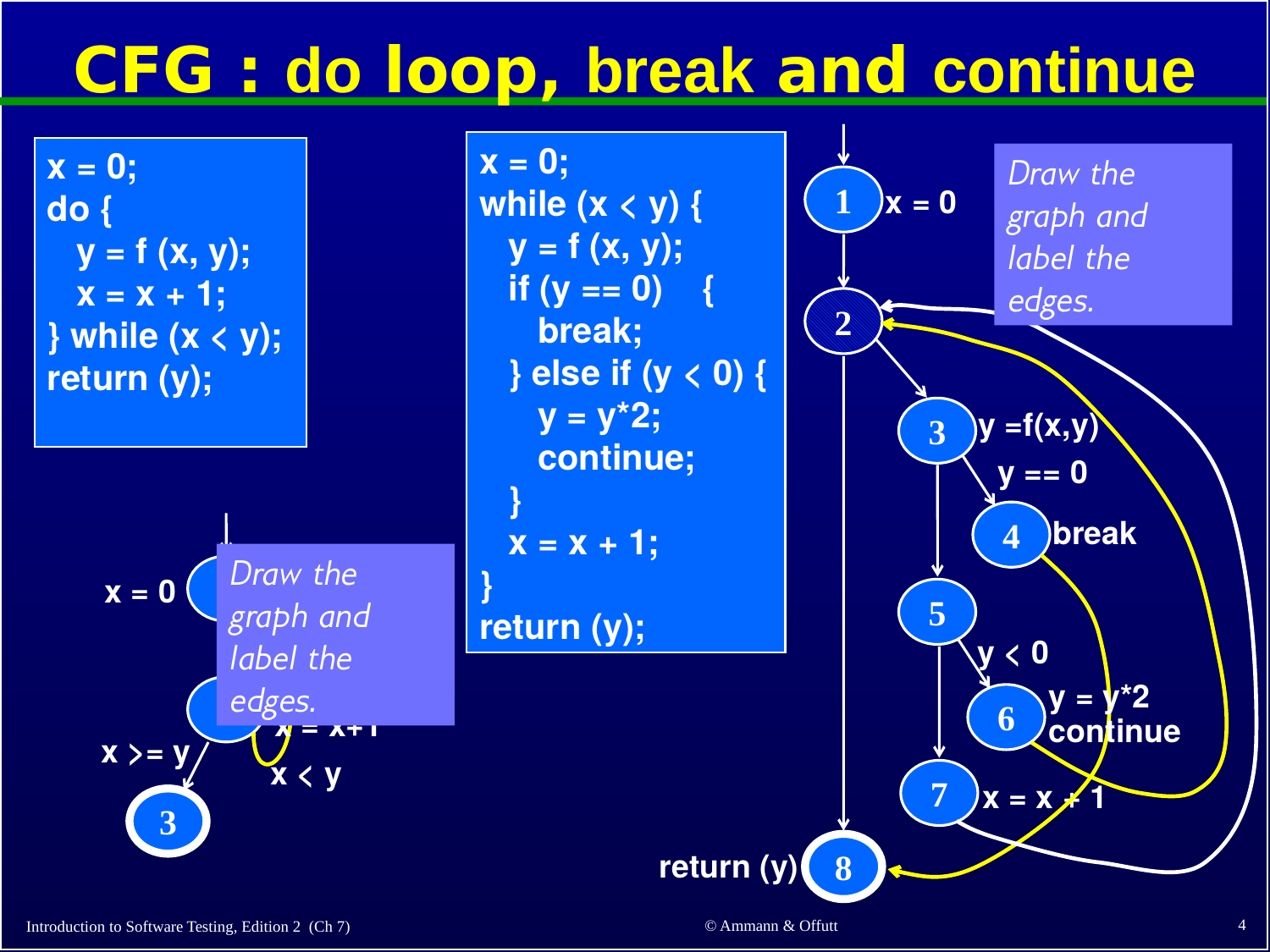

# CFG : do loop, break and continue

x = 0;
while (x < y) {
   y = f (x, y);
   if (y == 0)    {
      break;
   } else if (y < 0) {
      y = y*2;
      continue;
   }
   x = x + 1;
}
return (y);
x = 0;
do {
   y = f (x, y);
   x = x + 1;
} while (x < y);
return (y);

Draw the graph and label the edges.

1
x = 0

2

3
y =f(x,y)
y == 0

4
break

Draw the graph and label the edges.

1
x = 0

5

y < 0

y = f (x, y)
x = x+1
2

6
y = y*2
continue
x >= y

x < y

7
x = x + 1

3

8
return (y)
4
© Ammann & Offutt
Introduction to Software Testing, Edition 2  (Ch 7)